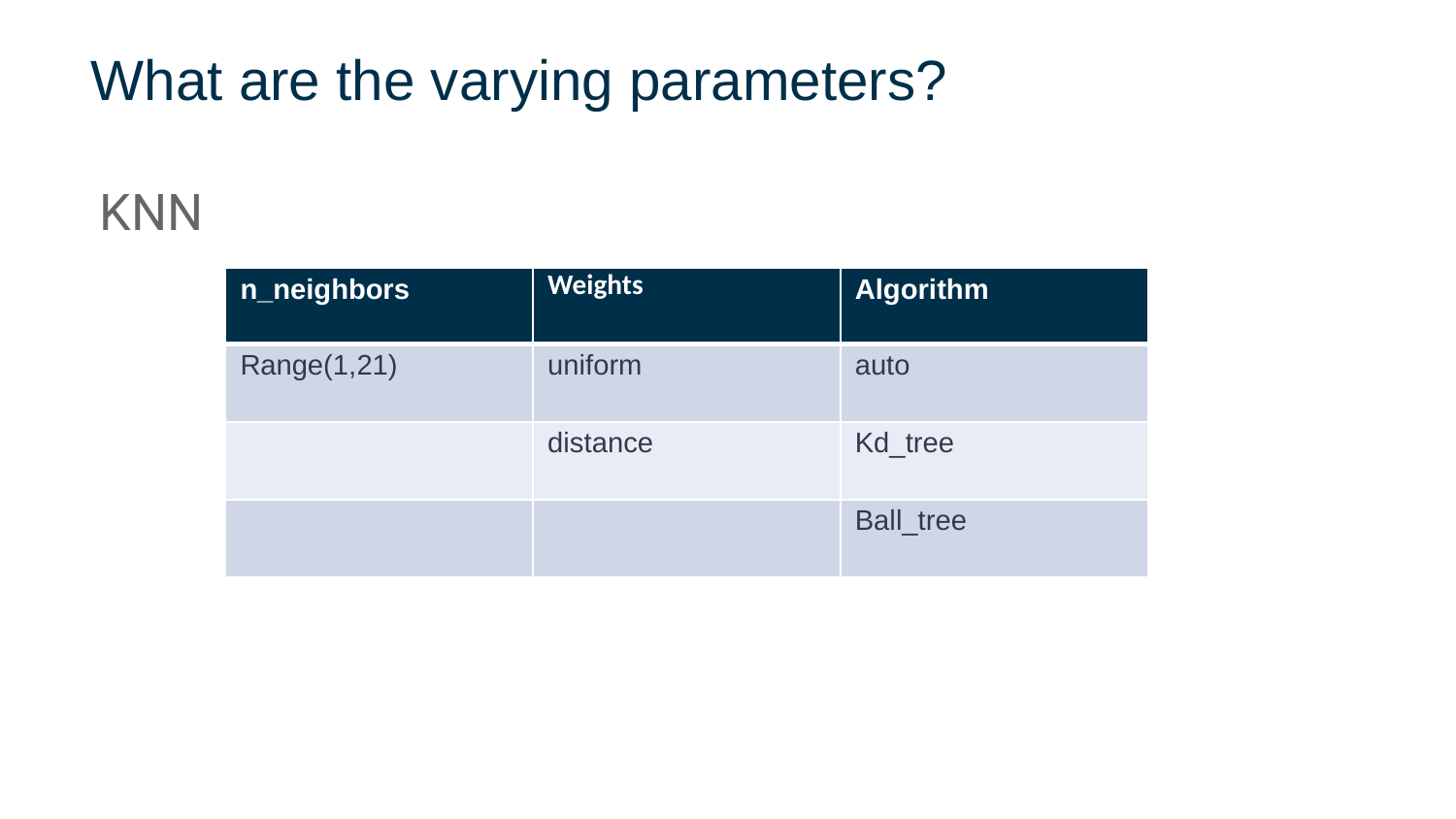

# What are the varying parameters?
 KNN

| n\_neighbors | Weights | Algorithm |
| --- | --- | --- |
| Range(1,21) | uniform | auto |
|  | distance | Kd\_tree |
|  |  | Ball\_tree |